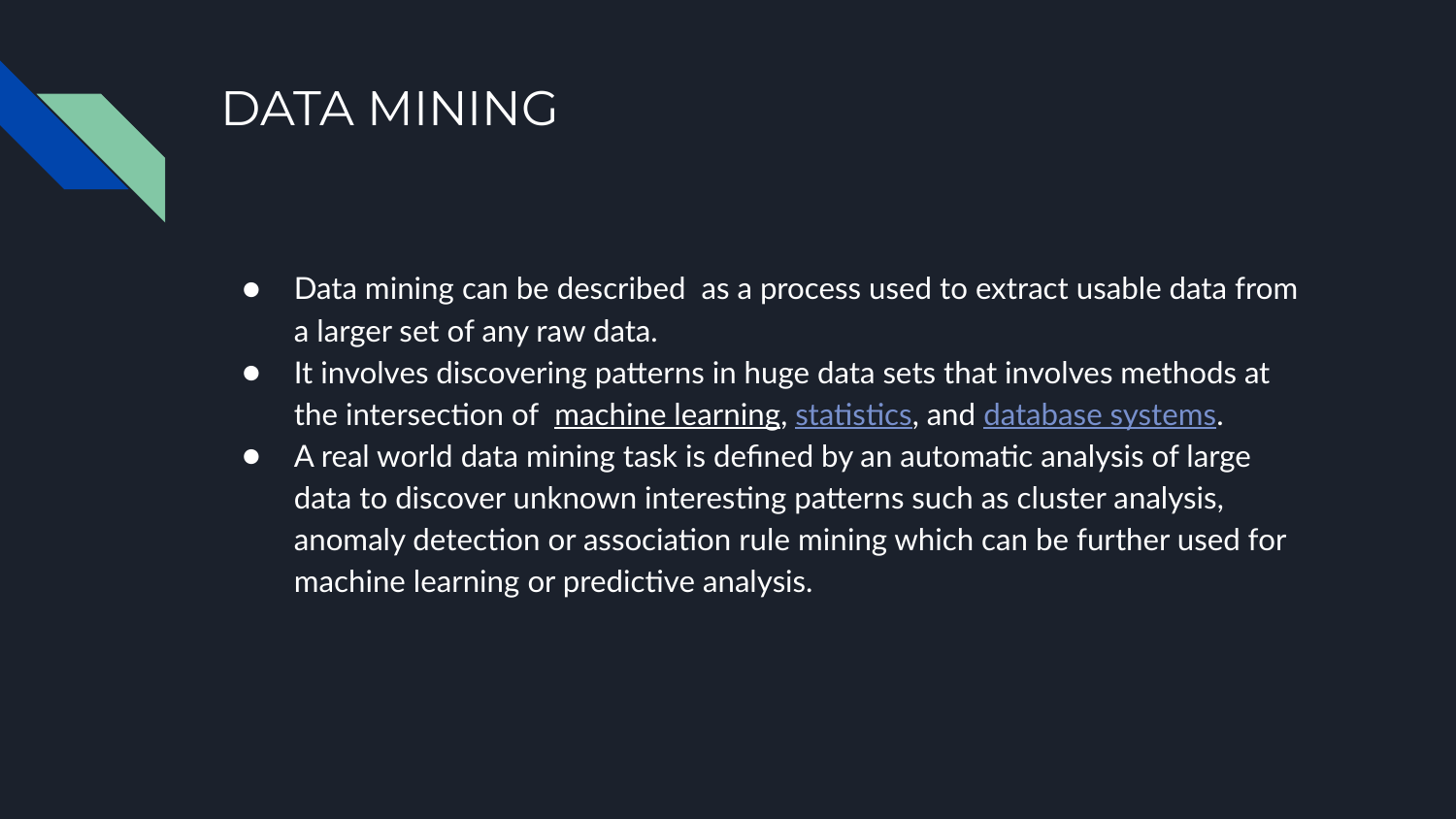

# DATA MINING
Data mining can be described  as a process used to extract usable data from a larger set of any raw data.
It involves discovering patterns in huge data sets that involves methods at the intersection of  machine learning, statistics, and database systems.
A real world data mining task is defined by an automatic analysis of large data to discover unknown interesting patterns such as cluster analysis, anomaly detection or association rule mining which can be further used for machine learning or predictive analysis.